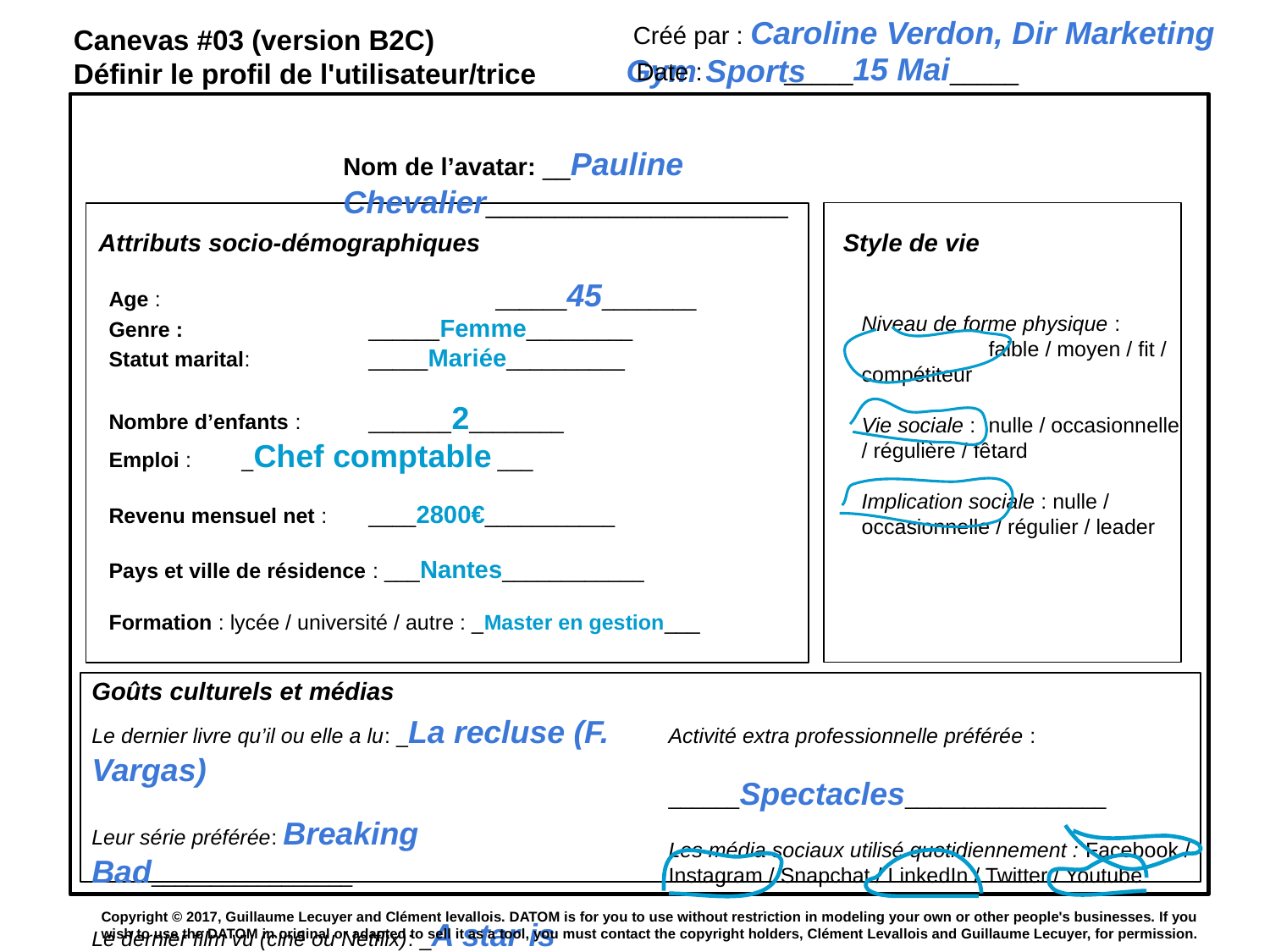

Créé par : Caroline Verdon, Dir Marketing Gym Sports
Canevas #03 (version B2C)
Définir le profil de l'utilisateur/trice

Date : 	   _____15 Mai_____

Nom de l’avatar: __Pauline Chevalier______________________

Attributs socio-démographiques
Style de vie
Age : 			 ______45________
Genre :		 ______Femme_________
Statut marital: 	 _____Mariée__________

Nombre d’enfants :	 _______2________
Emploi : 	 _Chef comptable ___

Revenu mensuel net :	 ____2800€___________

Pays et ville de résidence : ___Nantes____________

Formation : lycée / université / autre : _Master en gestion___
Niveau de forme physique : 	faible / moyen / fit / compétiteur

Vie sociale : 	nulle / occasionnelle / régulière / fêtard

Implication sociale : nulle / occasionnelle / régulier / leader

Goûts culturels et médias

Activité extra professionnelle préférée :

______Spectacles_________________

Les média sociaux utilisé quotidiennement : Facebook / Instagram / Snapchat / LinkedIn / Twitter / Youtube
Le dernier livre qu’il ou elle a lu: _La recluse (F. Vargas)

Leur série préférée: Breaking Bad_________________

Le dernier film vu (ciné ou Netflix): _A star is born_____

Copyright © 2017, Guillaume Lecuyer and Clément levallois. DATOM is for you to use without restriction in modeling your own or other people's businesses. If you wish to use the DATOM in original or adapted to sell it as a tool, you must contact the copyright holders, Clément Levallois and Guillaume Lecuyer, for permission.